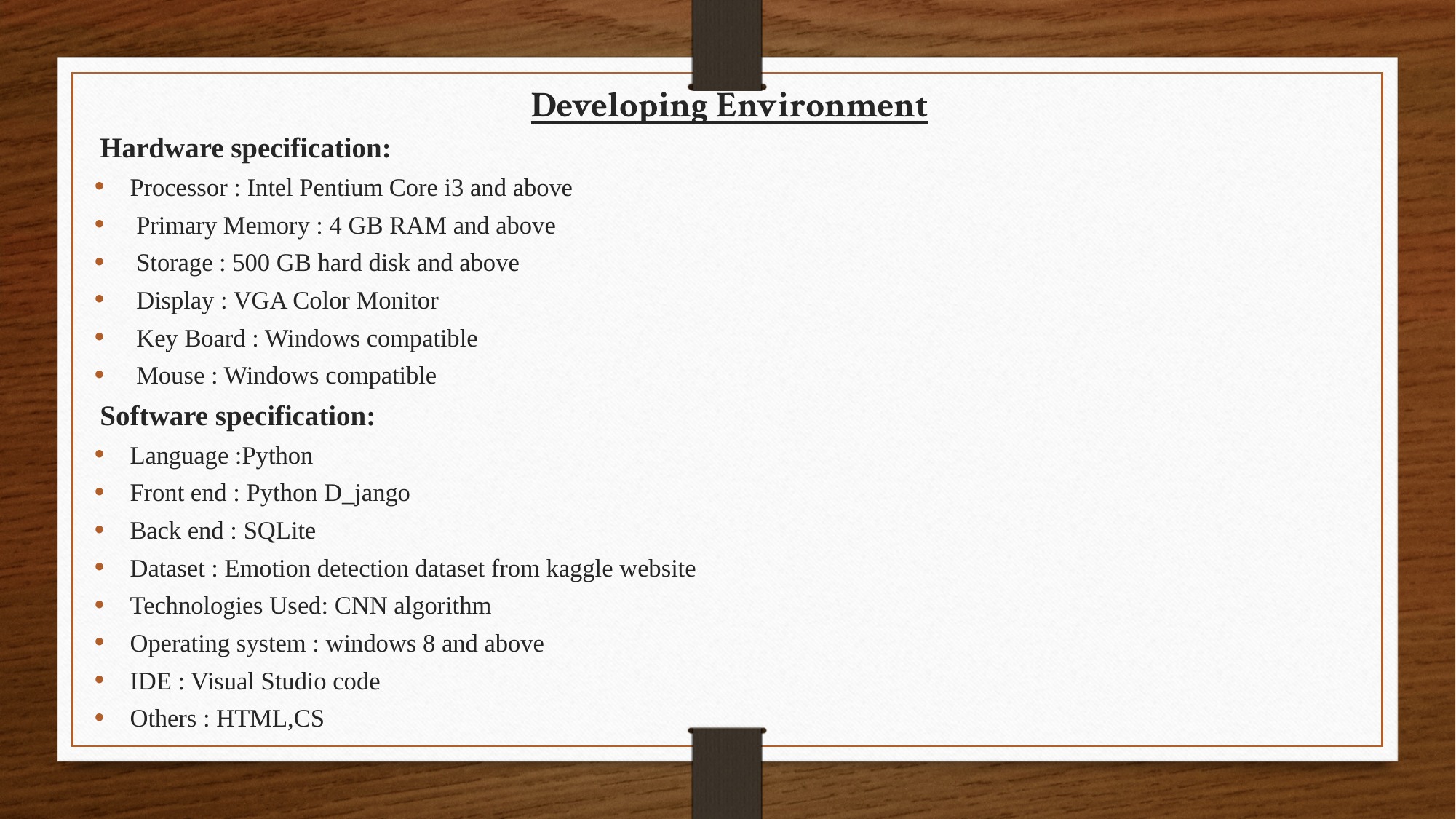

Developing Environment
Hardware specification:
Processor : Intel Pentium Core i3 and above
 Primary Memory : 4 GB RAM and above
 Storage : 500 GB hard disk and above
 Display : VGA Color Monitor
 Key Board : Windows compatible
 Mouse : Windows compatible
Software specification:
Language :Python
Front end : Python D_jango
Back end : SQLite
Dataset : Emotion detection dataset from kaggle website
Technologies Used: CNN algorithm
Operating system : windows 8 and above
IDE : Visual Studio code
Others : HTML,CS